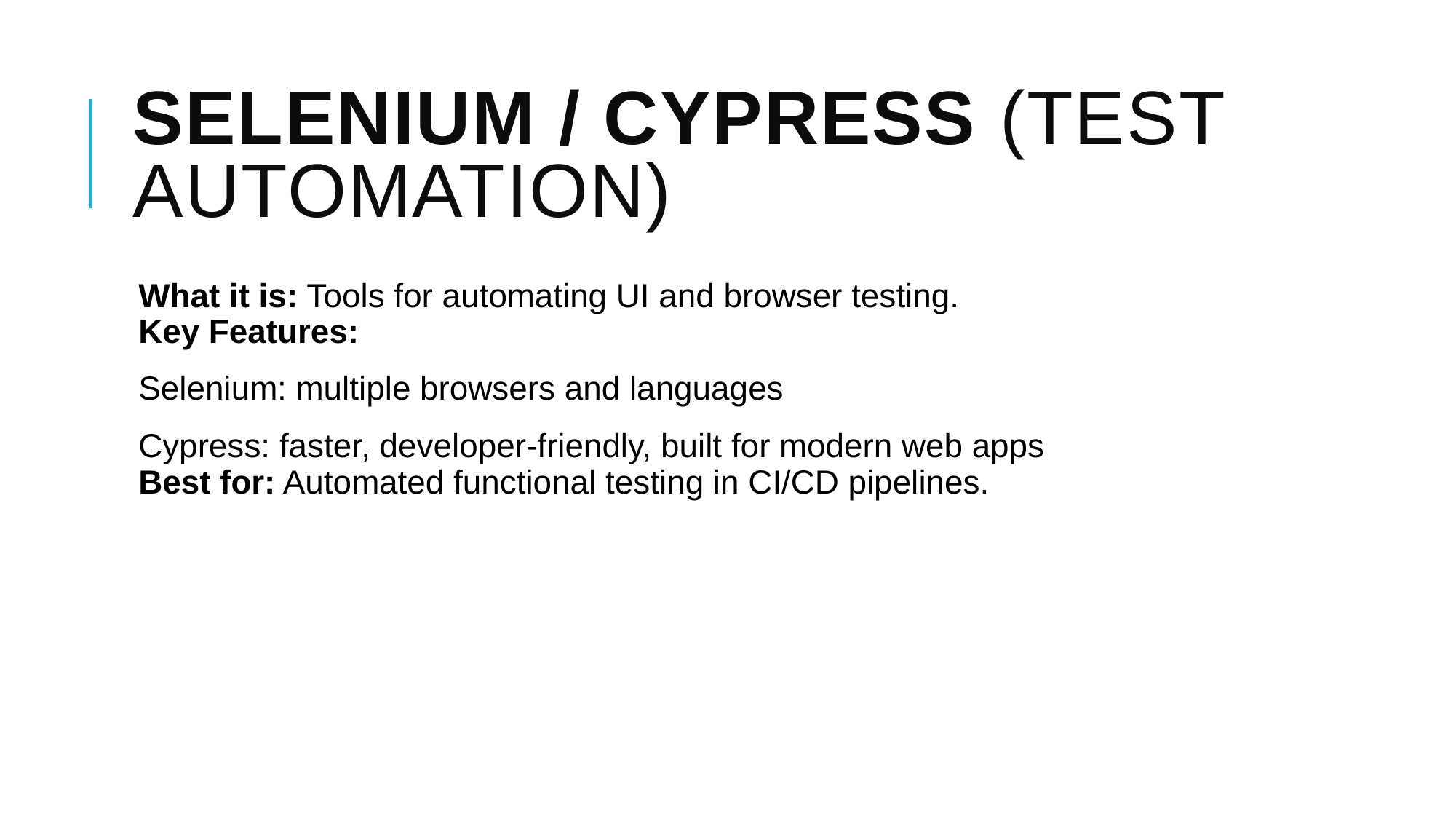

# Selenium / Cypress (Test Automation)
What it is: Tools for automating UI and browser testing.
Key Features:
Selenium: multiple browsers and languages
Cypress: faster, developer-friendly, built for modern web apps
Best for: Automated functional testing in CI/CD pipelines.